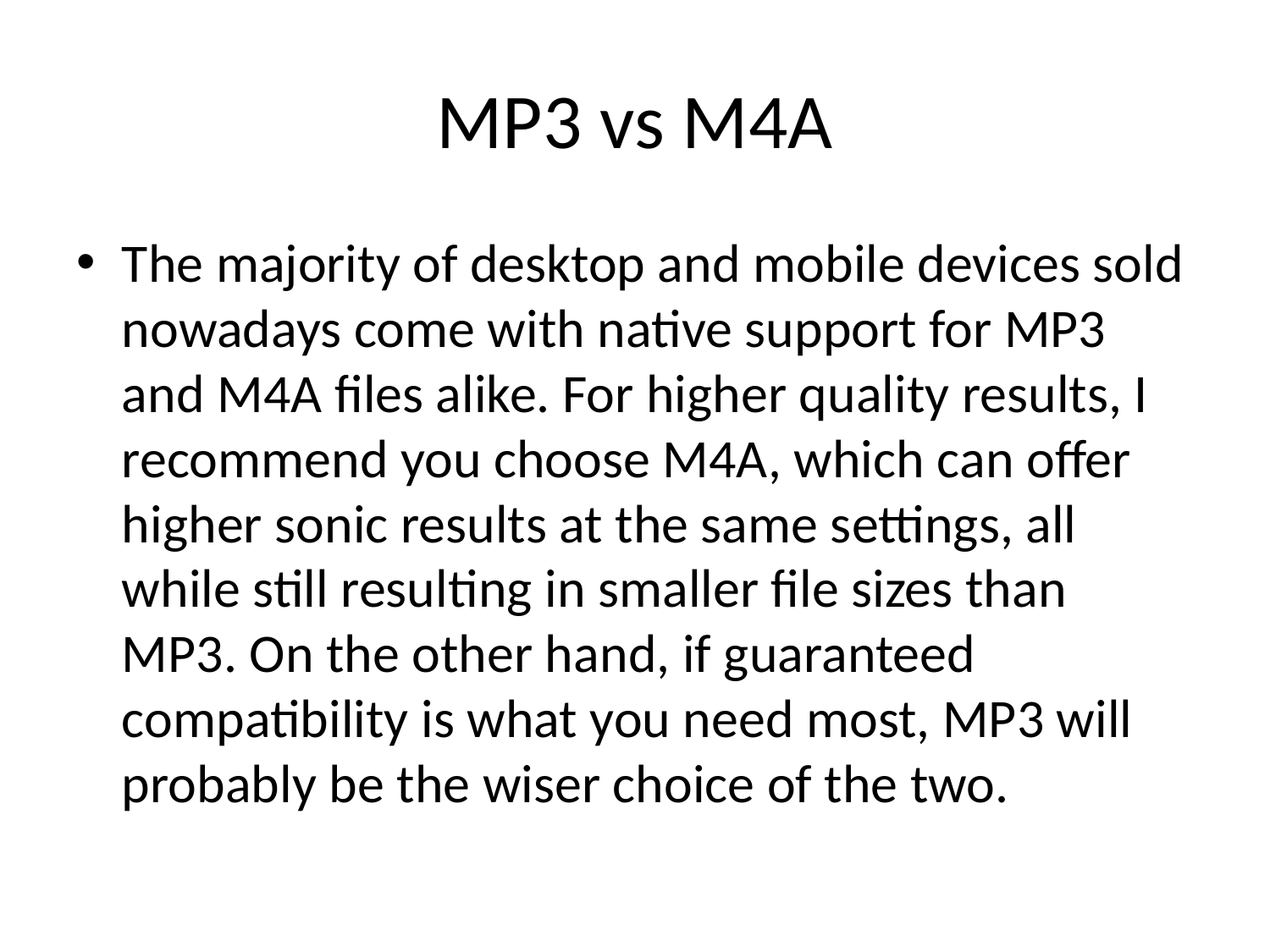

# MP3 vs M4A
The majority of desktop and mobile devices sold nowadays come with native support for MP3 and M4A files alike. For higher quality results, I recommend you choose M4A, which can offer higher sonic results at the same settings, all while still resulting in smaller file sizes than MP3. On the other hand, if guaranteed compatibility is what you need most, MP3 will probably be the wiser choice of the two.